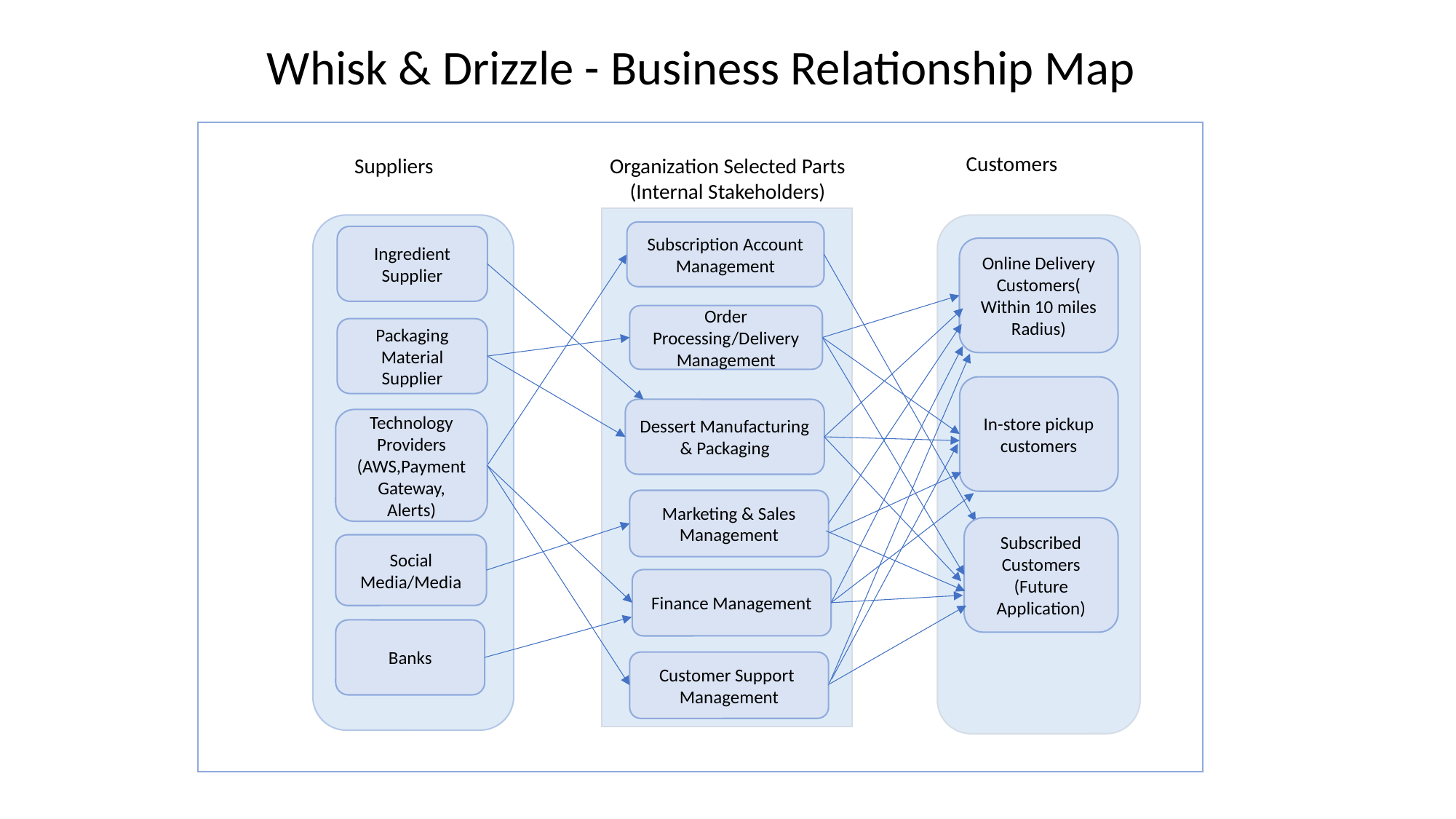

Whisk & Drizzle - Business Relationship Map

Customers
Organization Selected Parts
(Internal Stakeholders)
Suppliers

Subscription Account Management
Ingredient Supplier
Online Delivery Customers(
Within 10 miles Radius)
Order Processing/Delivery Management
Packaging Material Supplier
In-store pickup customers
Dessert Manufacturing
& Packaging
Technology Providers
(AWS,Payment Gateway,
Alerts)
Marketing & Sales Management
Subscribed Customers
(Future Application)
Social Media/Media
Finance Management
Banks
Customer Support
Management